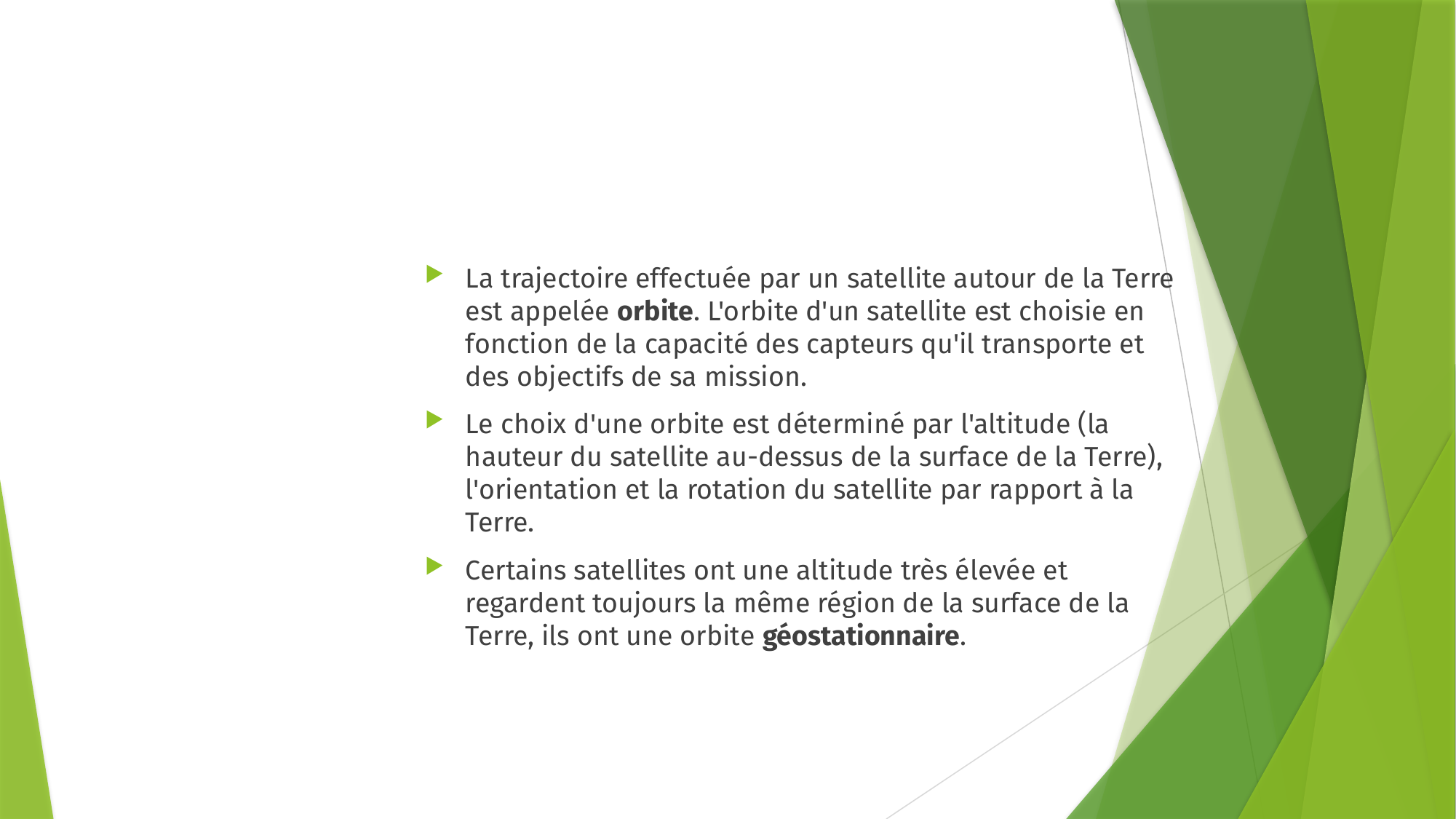

La trajectoire effectuée par un satellite autour de la Terre est appelée orbite. L'orbite d'un satellite est choisie en fonction de la capacité des capteurs qu'il transporte et des objectifs de sa mission.
Le choix d'une orbite est déterminé par l'altitude (la hauteur du satellite au-dessus de la surface de la Terre), l'orientation et la rotation du satellite par rapport à la Terre.
Certains satellites ont une altitude très élevée et regardent toujours la même région de la surface de la Terre, ils ont une orbite géostationnaire.